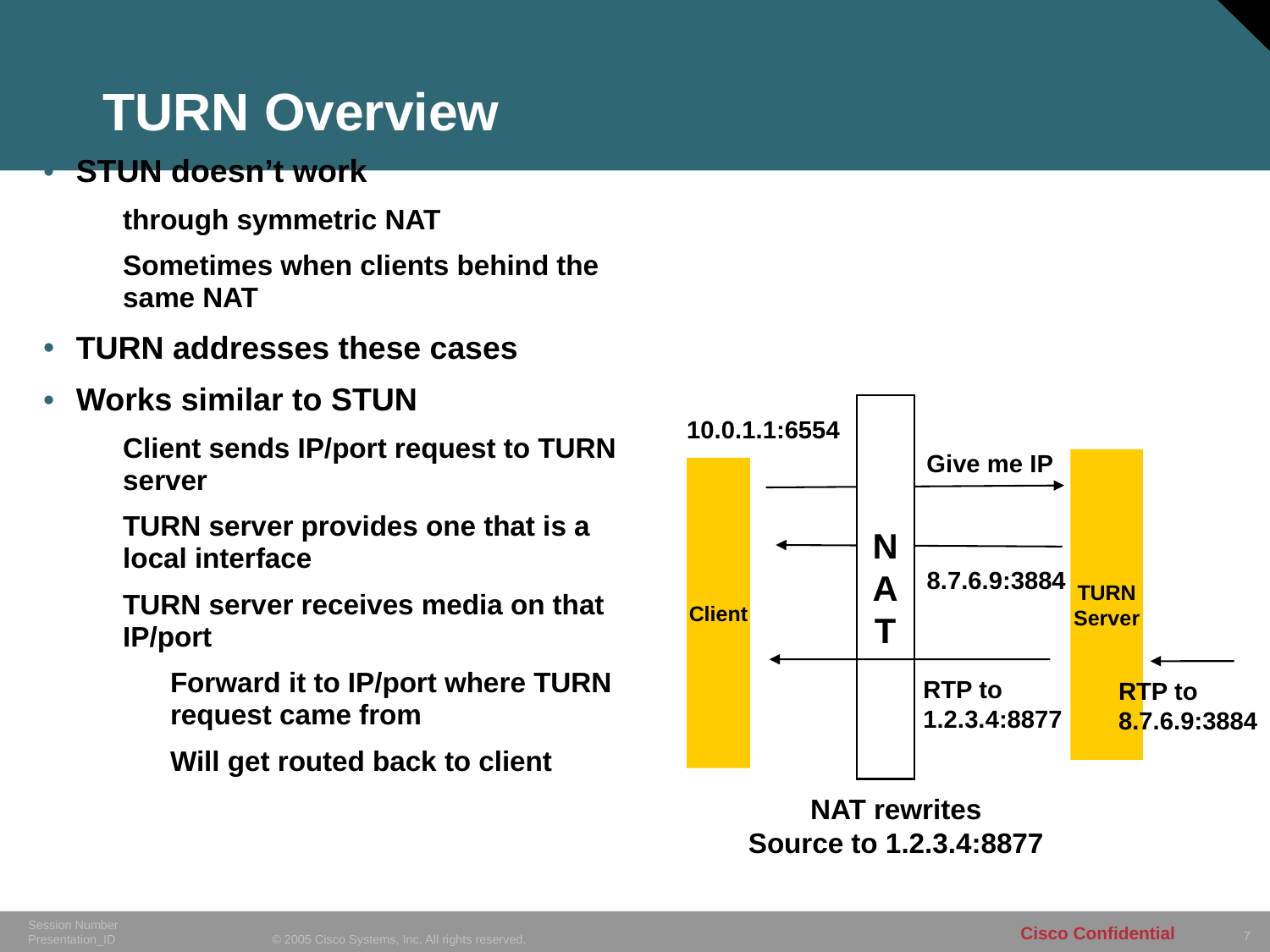

# TURN Overview
STUN doesn’t work
through symmetric NAT
Sometimes when clients behind the same NAT
TURN addresses these cases
Works similar to STUN
Client sends IP/port request to TURN server
TURN server provides one that is a local interface
TURN server receives media on that IP/port
Forward it to IP/port where TURN request came from
Will get routed back to client
N
A
T
10.0.1.1:6554
Give me IP
TURN
Server
Client
N
A
T

8.7.6.9:3884

RTP to
1.2.3.4:8877
RTP to
8.7.6.9:3884
NAT rewrites
Source to 1.2.3.4:8877